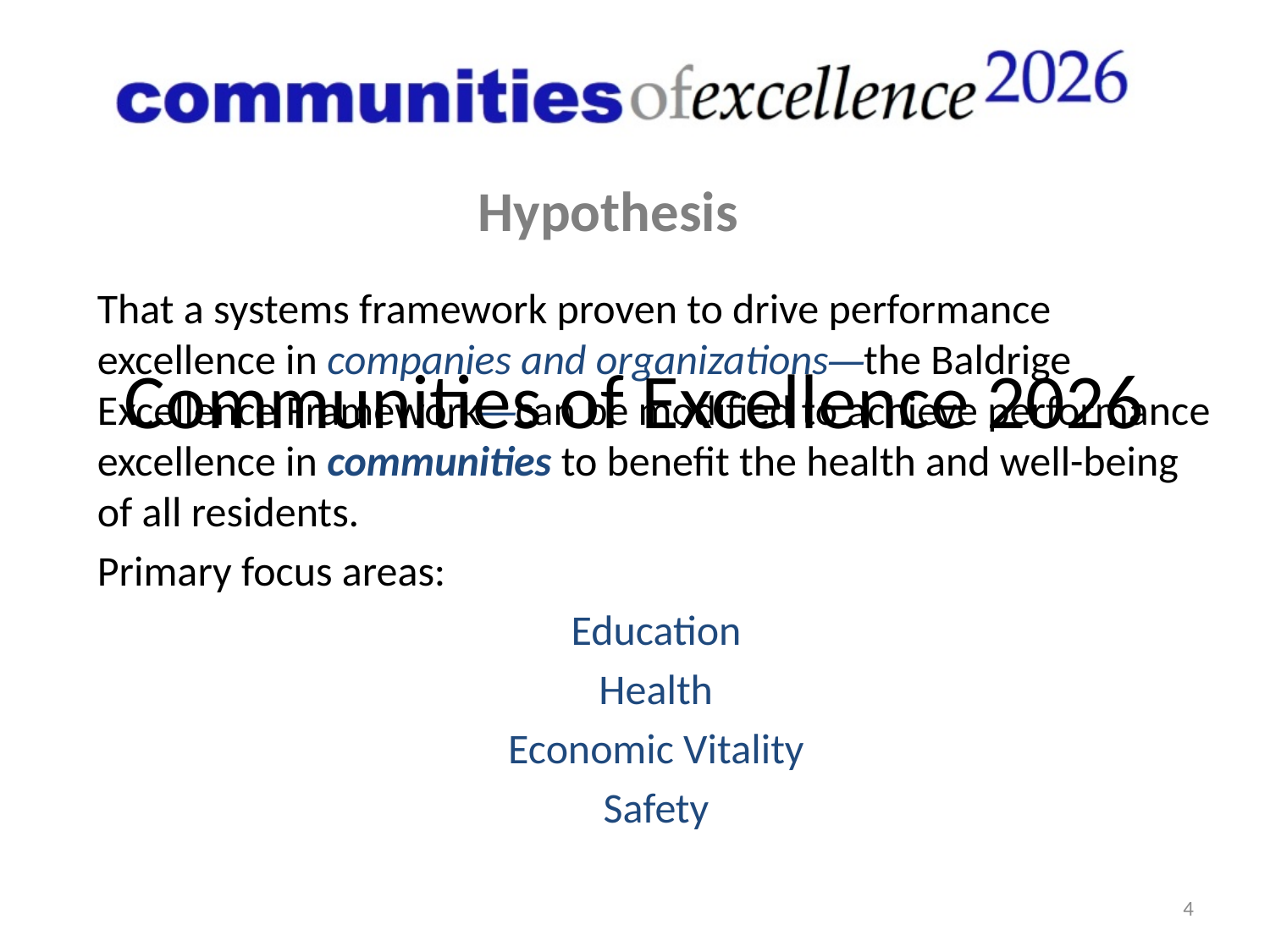

Hypothesis
That a systems framework proven to drive performance excellence in companies and organizations—the Baldrige Excellence Framework—can be modified to achieve performance excellence in communities to benefit the health and well-being of all residents.
Primary focus areas:
Education
Health
Economic Vitality
Safety
# Communities of Excellence 2026
4